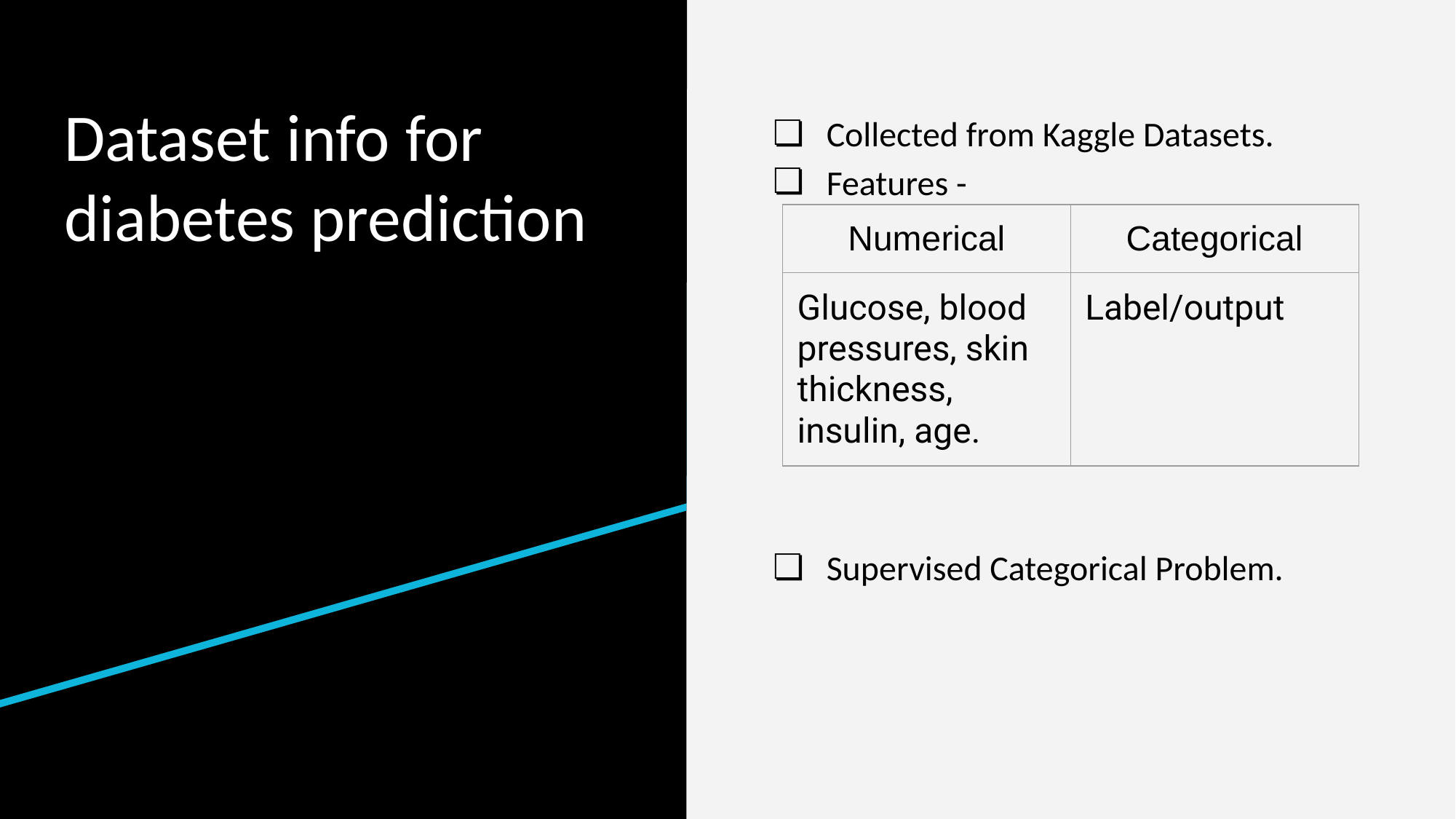

# Dataset info for diabetes prediction
Collected from Kaggle Datasets.
Features -

Supervised Categorical Problem.
| Numerical | Categorical |
| --- | --- |
| Glucose, blood pressures, skin thickness, insulin, age. | Label/output |